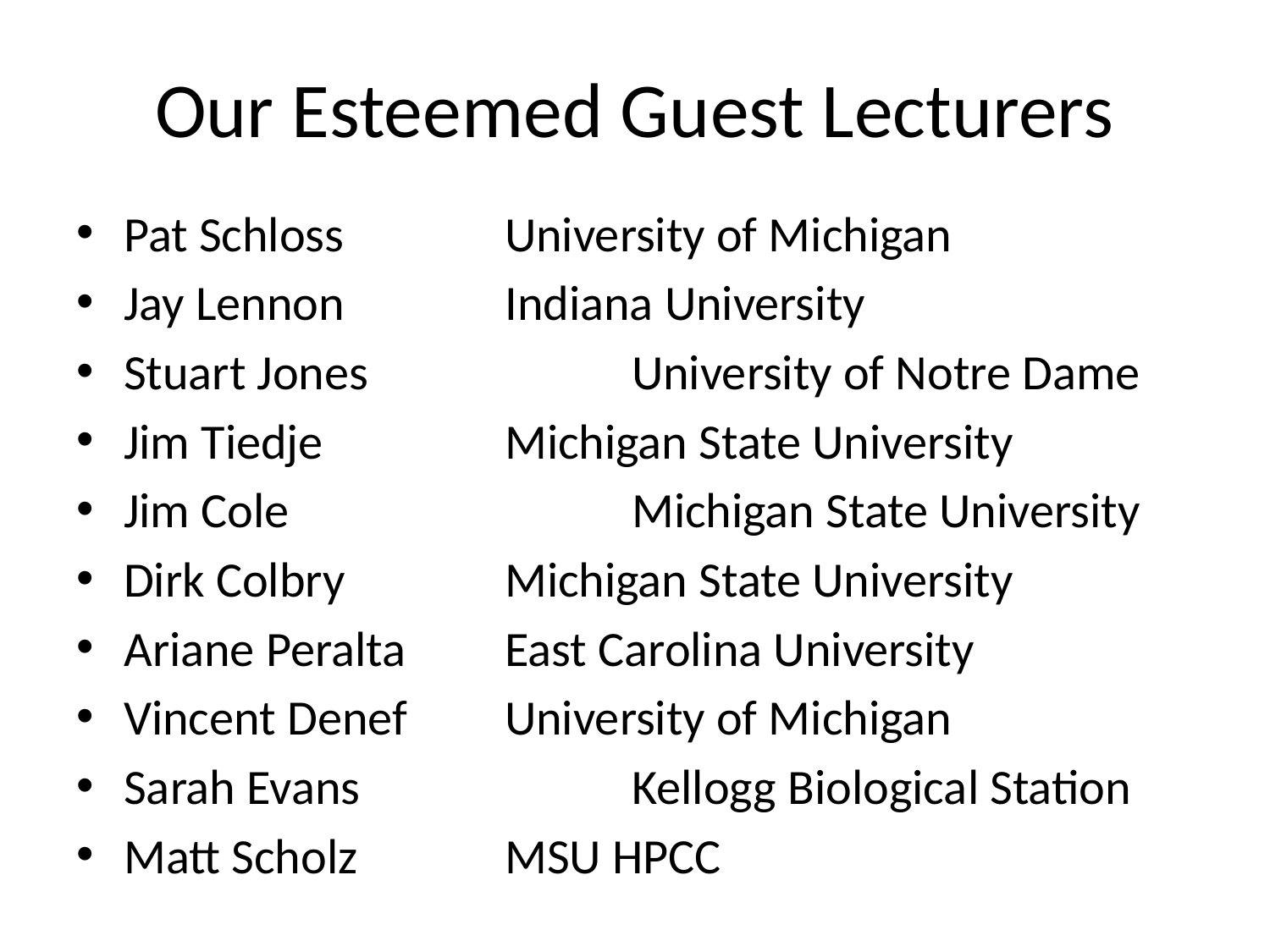

# Our Esteemed Guest Lecturers
Pat Schloss  		University of Michigan
Jay Lennon	 	Indiana University
Stuart Jones 		University of Notre Dame
Jim Tiedje 		Michigan State University
Jim Cole 			Michigan State University
Dirk Colbry 		Michigan State University
Ariane Peralta 	East Carolina University
Vincent Denef 	University of Michigan
Sarah Evans  		Kellogg Biological Station
Matt Scholz 		MSU HPCC